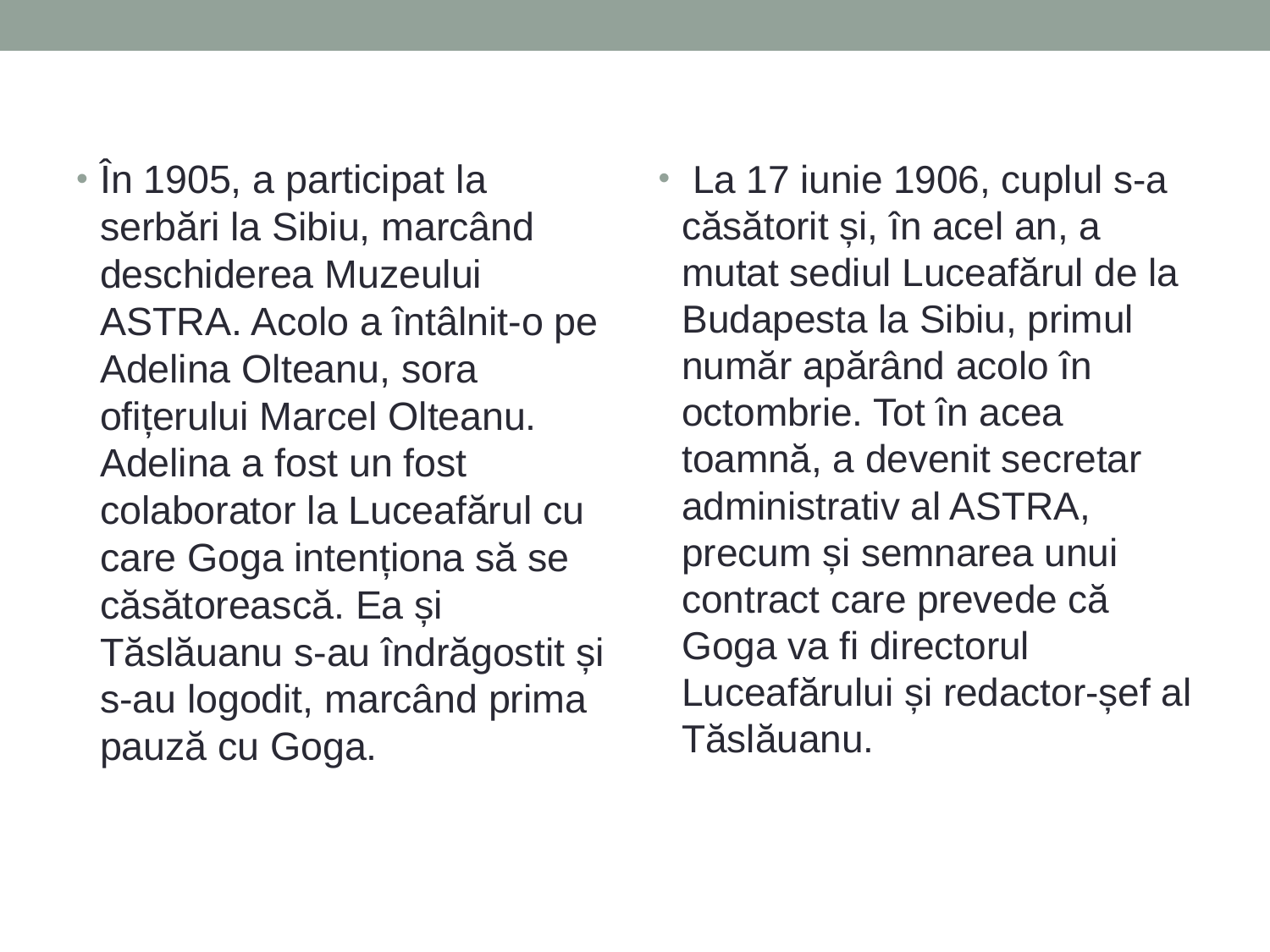

În 1905, a participat la serbări la Sibiu, marcând deschiderea Muzeului ASTRA. Acolo a întâlnit-o pe Adelina Olteanu, sora ofițerului Marcel Olteanu. Adelina a fost un fost colaborator la Luceafărul cu care Goga intenționa să se căsătorească. Ea și Tăslăuanu s-au îndrăgostit și s-au logodit, marcând prima pauză cu Goga.
 La 17 iunie 1906, cuplul s-a căsătorit și, în acel an, a mutat sediul Luceafărul de la Budapesta la Sibiu, primul număr apărând acolo în octombrie. Tot în acea toamnă, a devenit secretar administrativ al ASTRA, precum și semnarea unui contract care prevede că Goga va fi directorul Luceafărului și redactor-șef al Tăslăuanu.